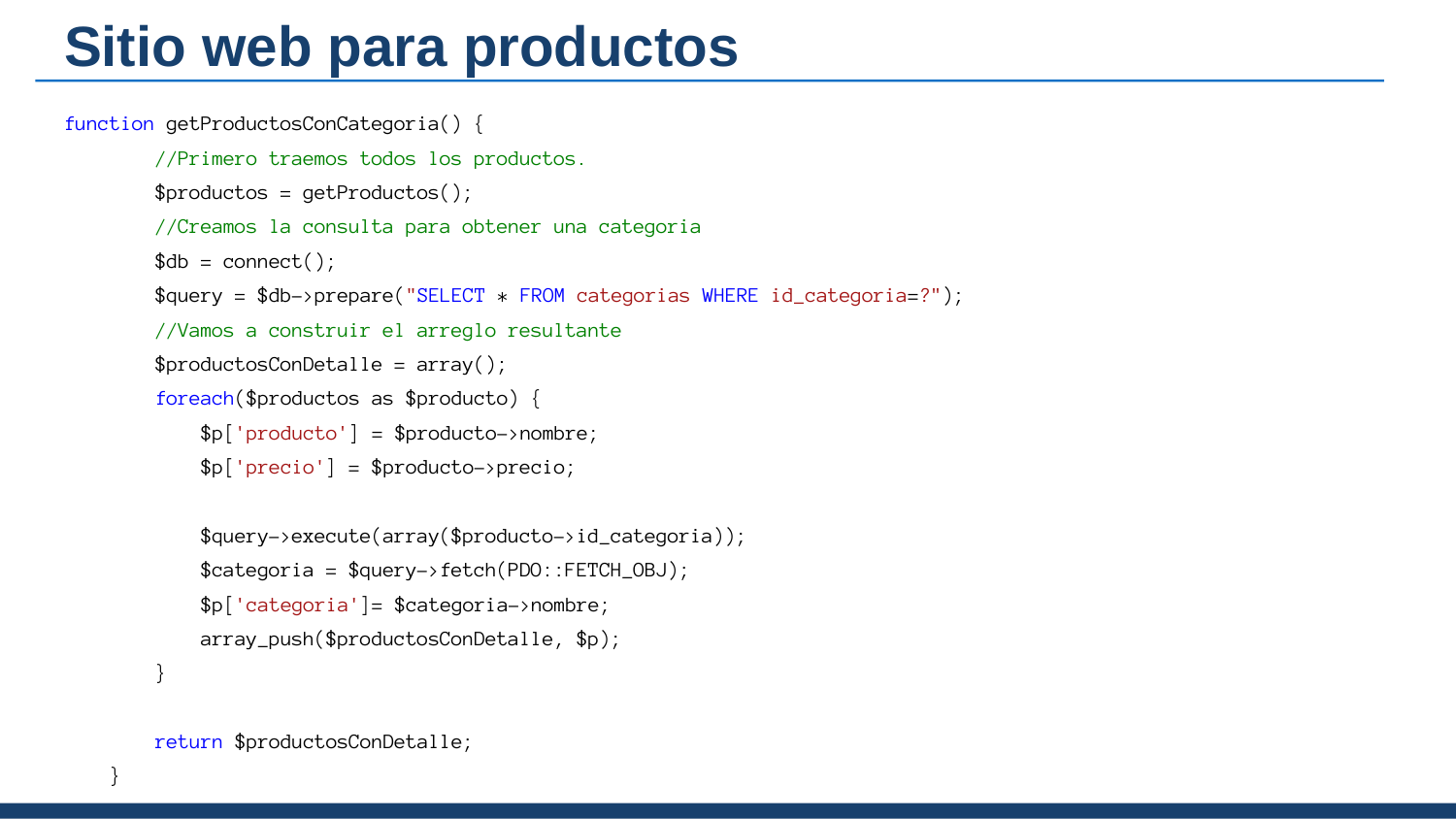

# Sitio web para productos
function getProductosConCategoria() {
        //Primero traemos todos los productos.
        $productos = getProductos();
        //Creamos la consulta para obtener una categoria
        $db = connect();
        $query = $db->prepare("SELECT * FROM categorias WHERE id_categoria=?");
        //Vamos a construir el arreglo resultante
        $productosConDetalle = array();
        foreach($productos as $producto) {
            $p['producto'] = $producto->nombre;
            $p['precio'] = $producto->precio;

            $query->execute(array($producto->id_categoria));
            $categoria = $query->fetch(PDO::FETCH_OBJ);
            $p['categoria']= $categoria->nombre;
            array_push($productosConDetalle, $p);
        }

        return $productosConDetalle;
    }